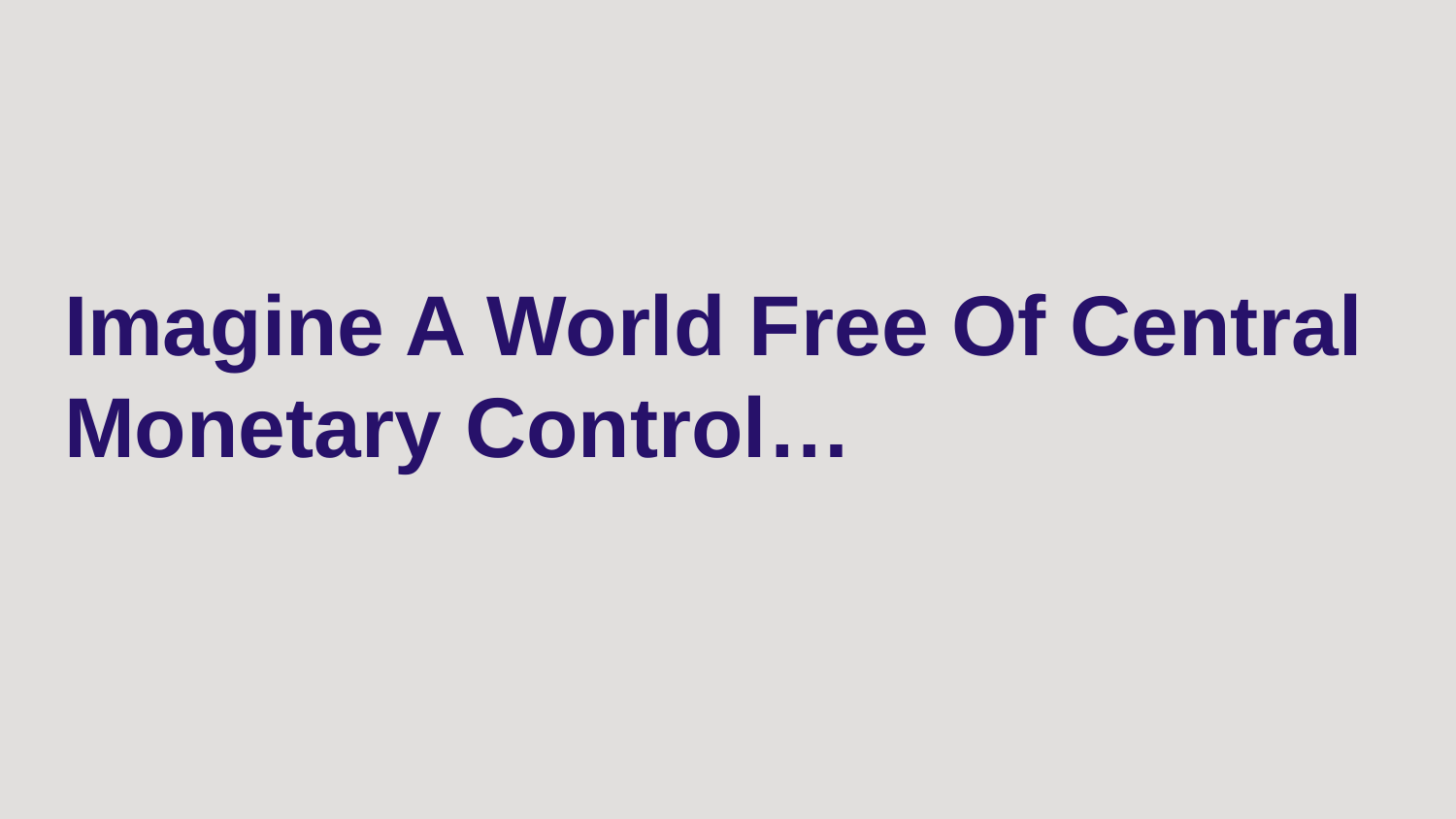

# Imagine A World Free Of Central Monetary Control…